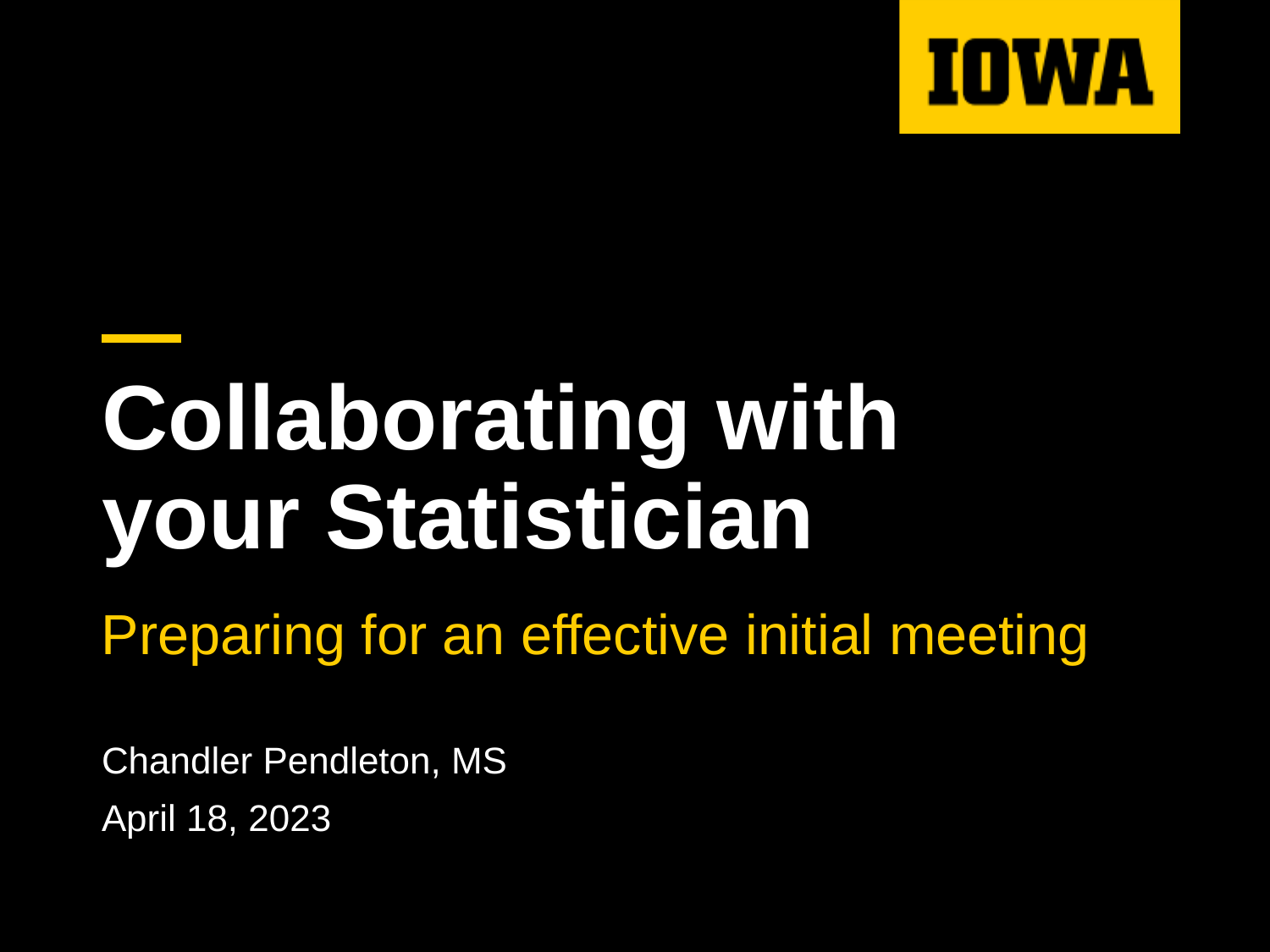

# Collaborating with your Statistician
Preparing for an effective initial meeting
Chandler Pendleton, MS
April 18, 2023